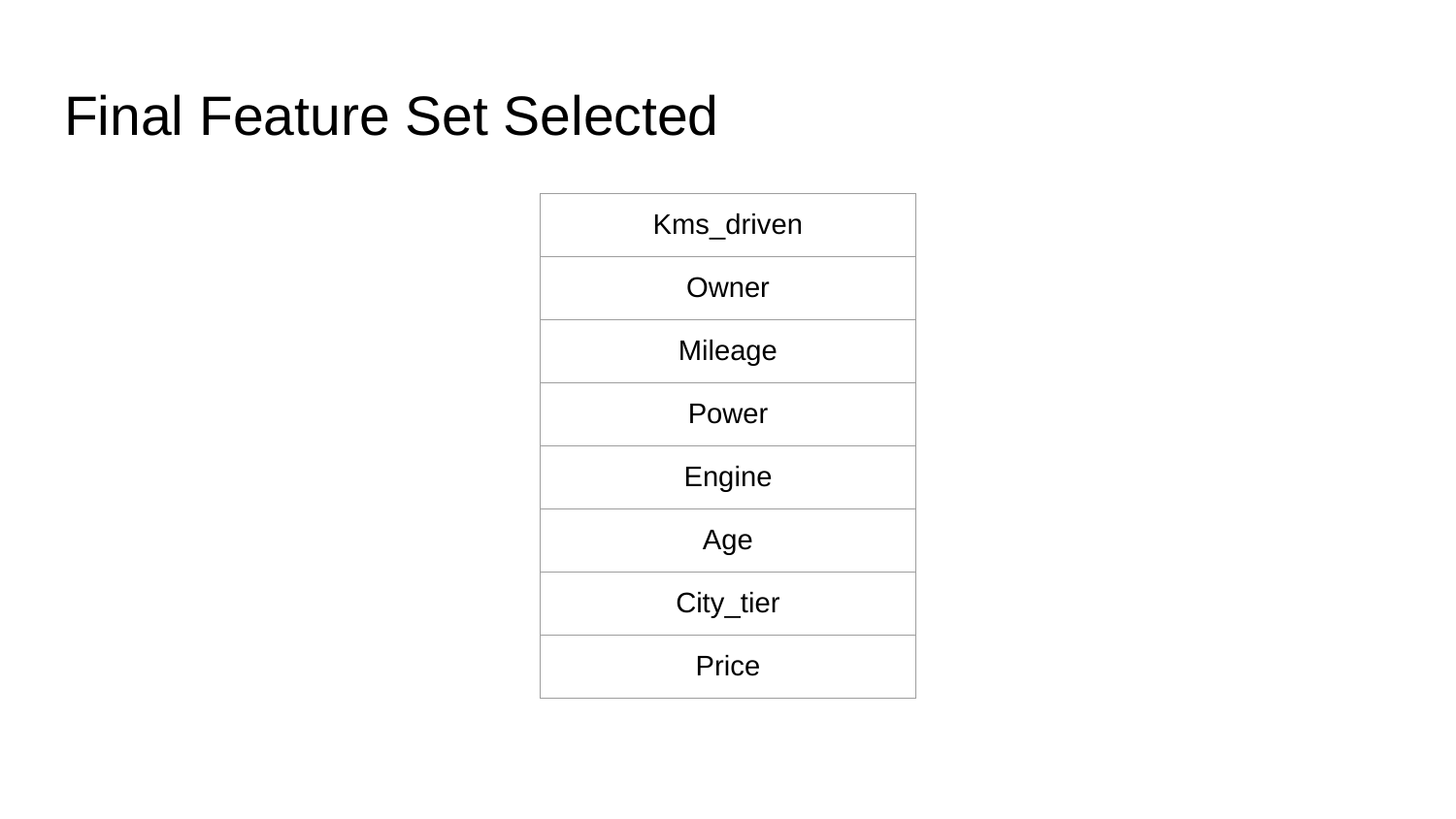

# Final Feature Set Selected
| Kms\_driven |
| --- |
| Owner |
| Mileage |
| Power |
| Engine |
| Age |
| City\_tier |
| Price |